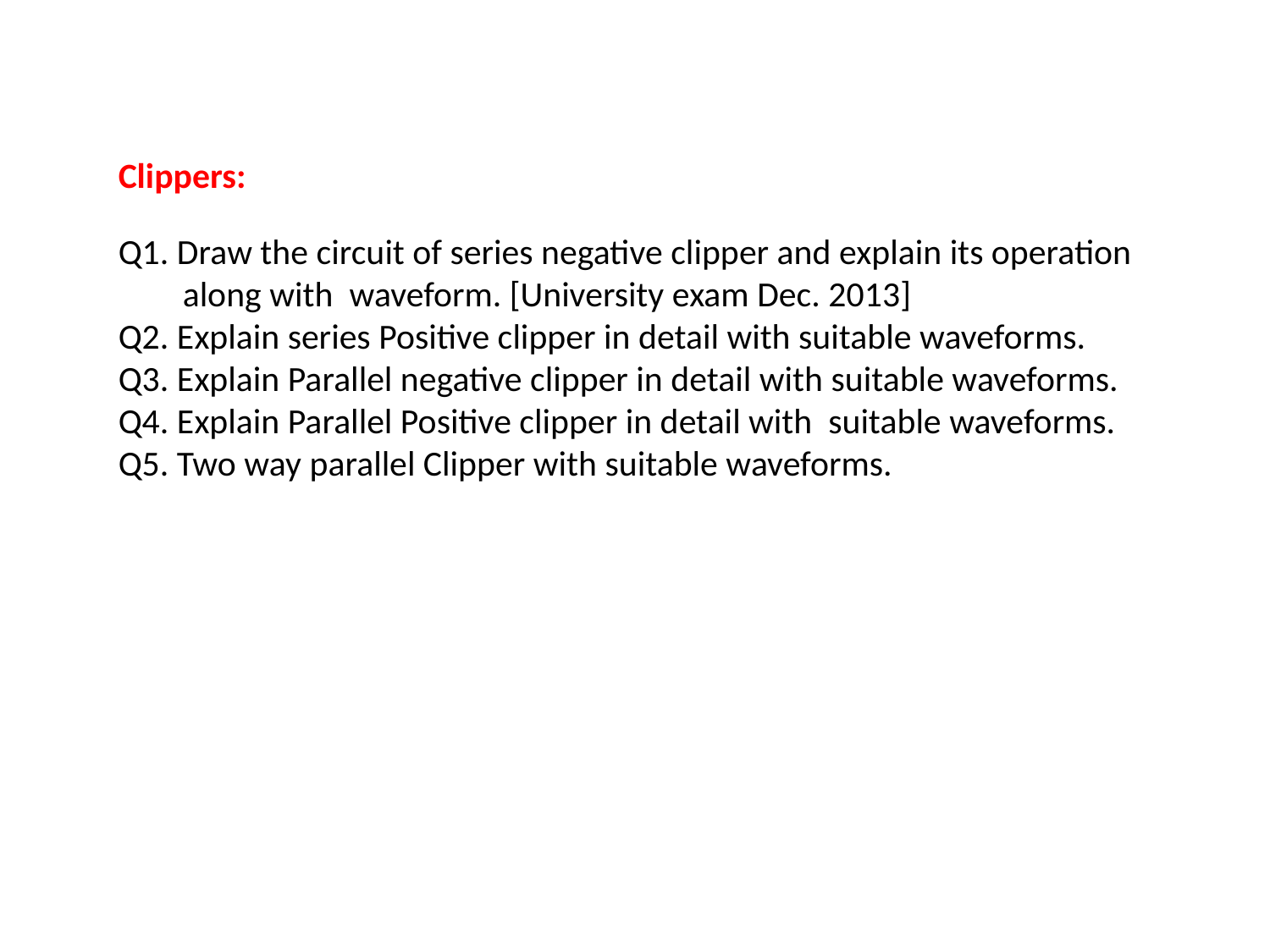

Clippers:

Q1. Draw the circuit of series negative clipper and explain its operation
        along with  waveform. [University exam Dec. 2013]
Q2. Explain series Positive clipper in detail with suitable waveforms.
Q3. Explain Parallel negative clipper in detail with suitable waveforms.
Q4. Explain Parallel Positive clipper in detail with  suitable waveforms.
Q5. Two way parallel Clipper with suitable waveforms.